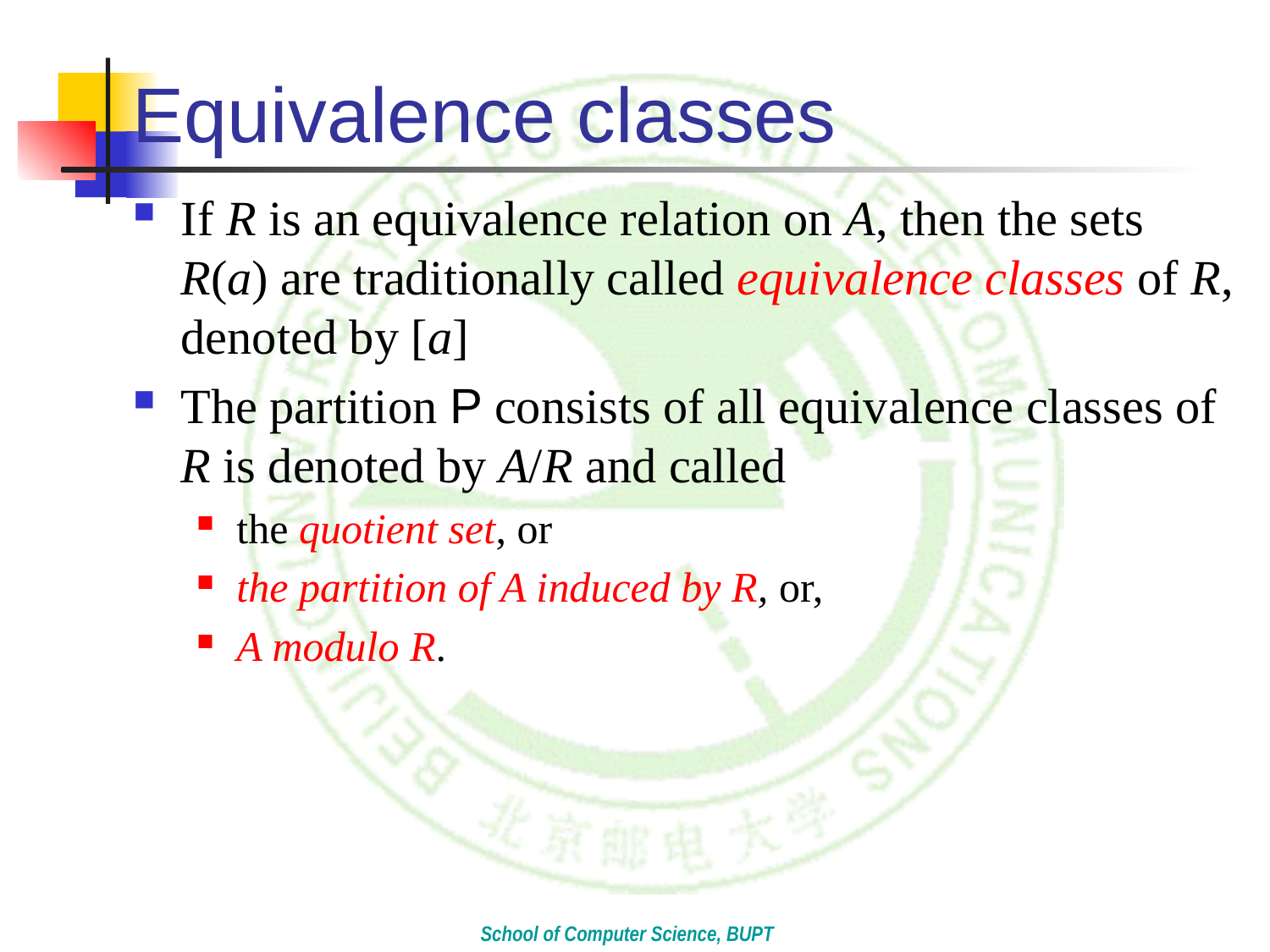

# Equivalence classes
If R is an equivalence relation on A, then the sets R(a) are traditionally called equivalence classes of R, denoted by [a]
The partition P consists of all equivalence classes of R is denoted by A/R and called
the quotient set, or
the partition of A induced by R, or,
A modulo R.

School of Computer Science, BUPT
20